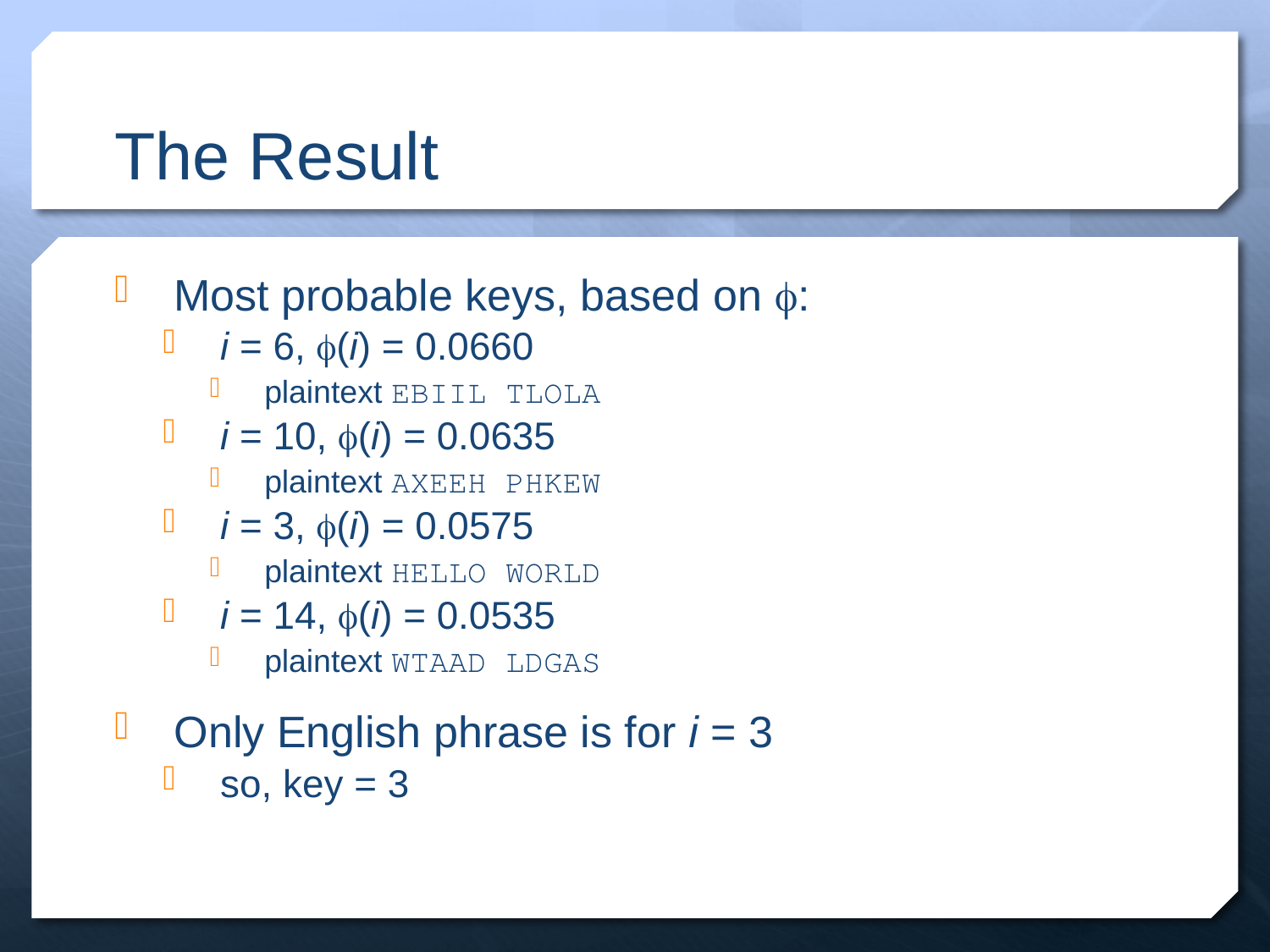

# The Result
Most probable keys, based on ϕ:
i = 6, ϕ(i) = 0.0660
plaintext EBIIL TLOLA
i = 10, ϕ(i) = 0.0635
plaintext AXEEH PHKEW
i = 3, ϕ(i) = 0.0575
plaintext HELLO WORLD
i = 14, ϕ(i) = 0.0535
plaintext WTAAD LDGAS
Only English phrase is for i = 3
so, key = 3